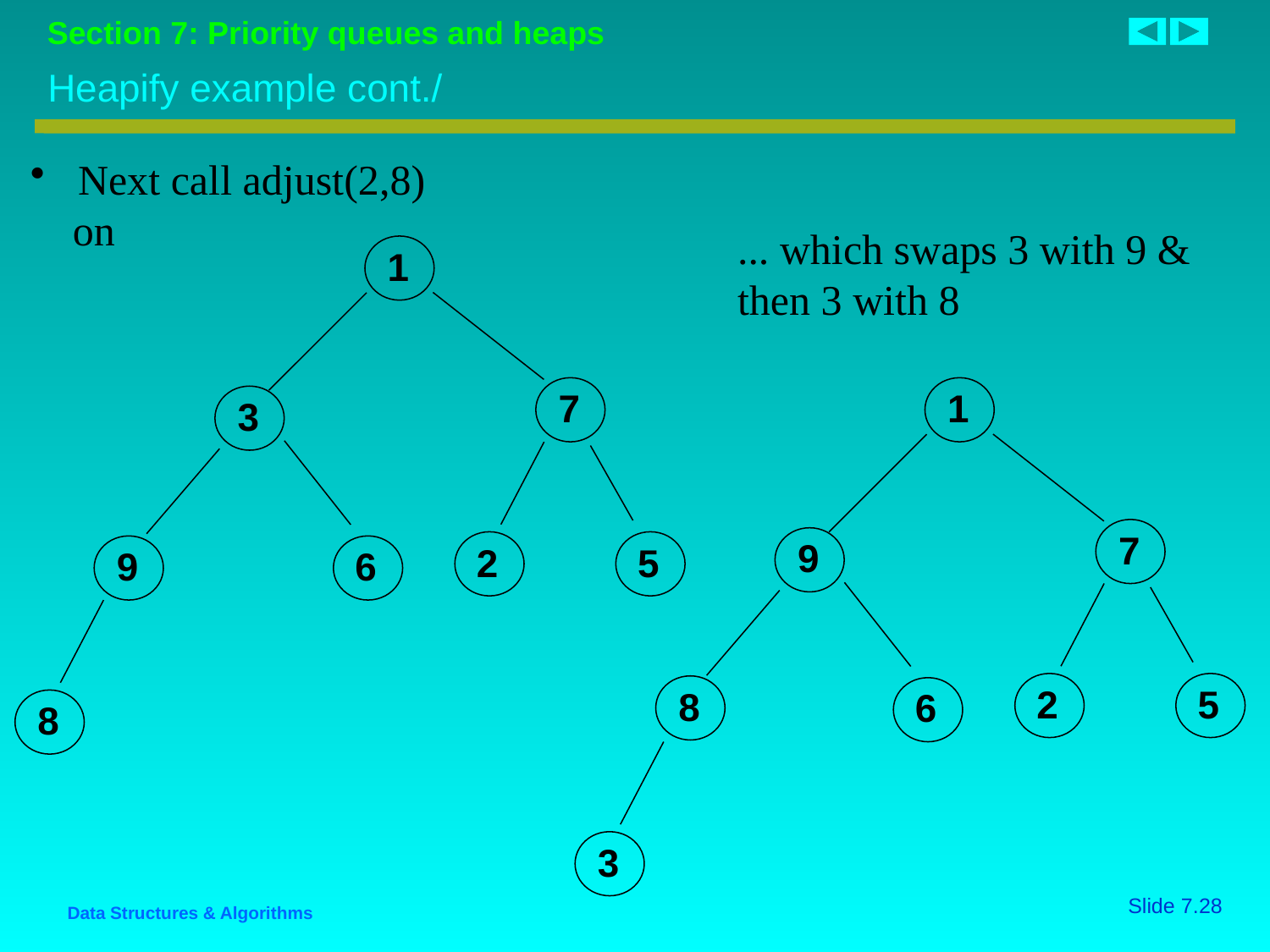

# Heapify example cont./
Next call adjust(2,8)
    on
... which swaps 3 with 9 & then 3 with 8

1

7

1

3

7

9

2
5

9

6

2
5

8

6

8

3